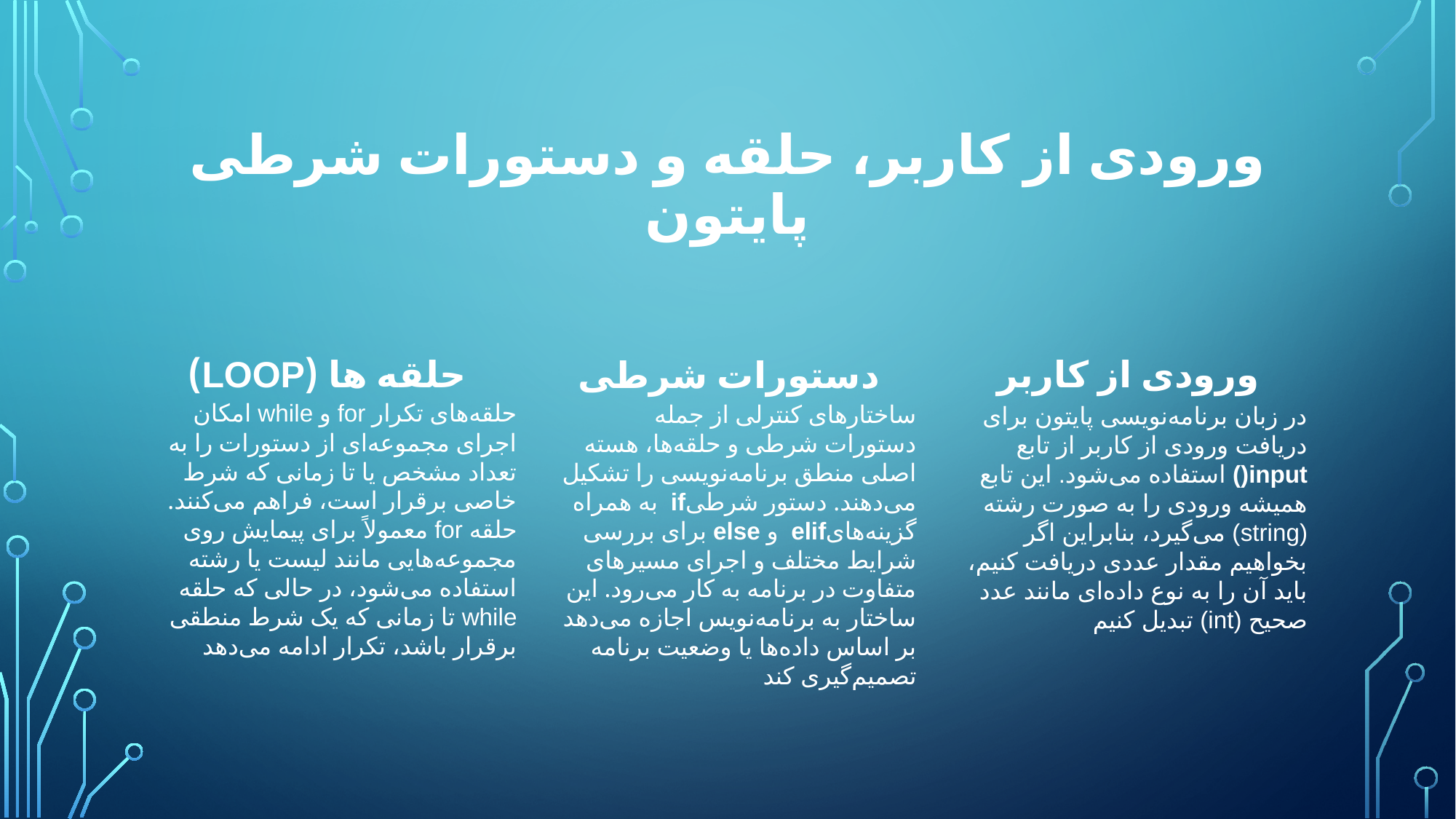

# ورودی از کاربر، حلقه و دستورات شرطی پایتون
حلقه ها (loop)
ورودی از کاربر
دستورات شرطی
حلقه‌های تکرار for و while امکان اجرای مجموعه‌ای از دستورات را به تعداد مشخص یا تا زمانی که شرط خاصی برقرار است، فراهم می‌کنند. حلقه for معمولاً برای پیمایش روی مجموعه‌هایی مانند لیست یا رشته استفاده می‌شود، در حالی که حلقه while تا زمانی که یک شرط منطقی برقرار باشد، تکرار ادامه می‌دهد
ساختارهای کنترلی از جمله دستورات شرطی و حلقه‌ها، هسته اصلی منطق برنامه‌نویسی را تشکیل می‌دهند. دستور شرطیif  به همراه گزینه‌هایelif  و else برای بررسی شرایط مختلف و اجرای مسیرهای متفاوت در برنامه به کار می‌رود. این ساختار به برنامه‌نویس اجازه می‌دهد بر اساس داده‌ها یا وضعیت برنامه تصمیم‌گیری کند
در زبان برنامه‌نویسی پایتون برای دریافت ورودی از کاربر از تابع input() استفاده می‌شود. این تابع همیشه ورودی را به صورت رشته (string) می‌گیرد، بنابراین اگر بخواهیم مقدار عددی دریافت کنیم، باید آن را به نوع داده‌ای مانند عدد صحیح (int) تبدیل کنیم